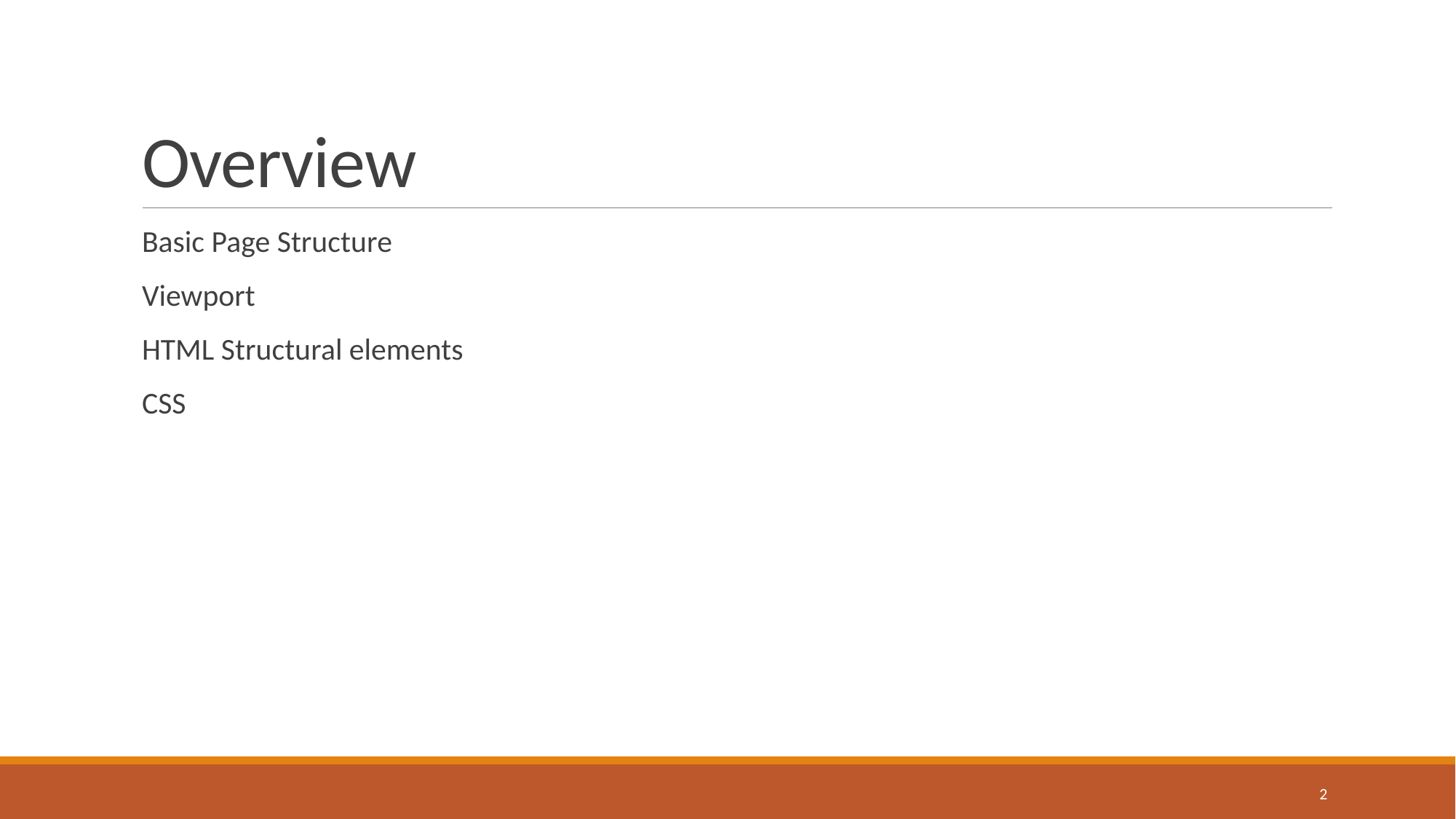

# Overview
Basic Page Structure
Viewport
HTML Structural elements
CSS

2